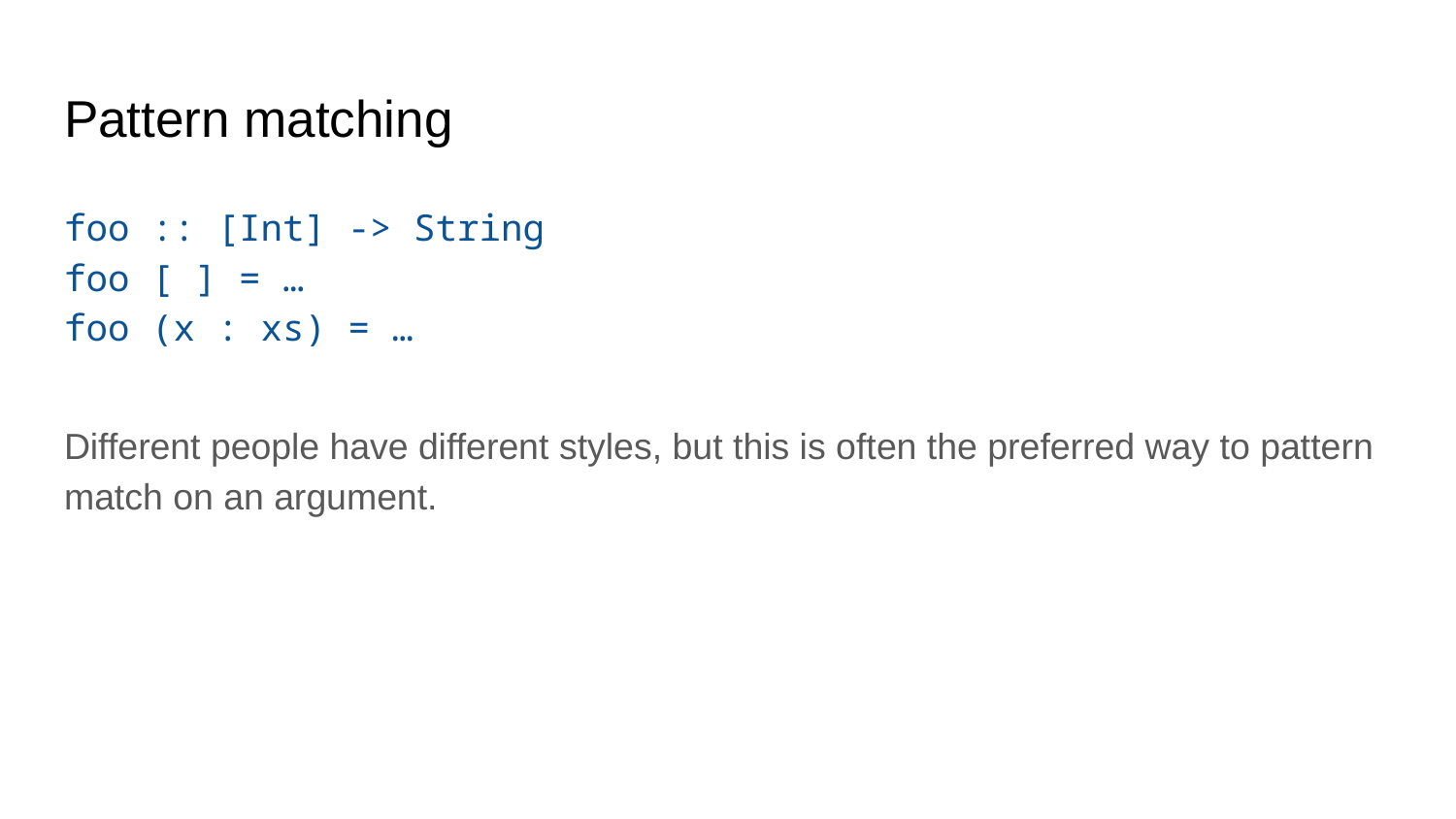

# Pattern matching
foo :: [Int] -> String
foo [ ] = …
foo (x : xs) = …
Different people have different styles, but this is often the preferred way to pattern match on an argument.